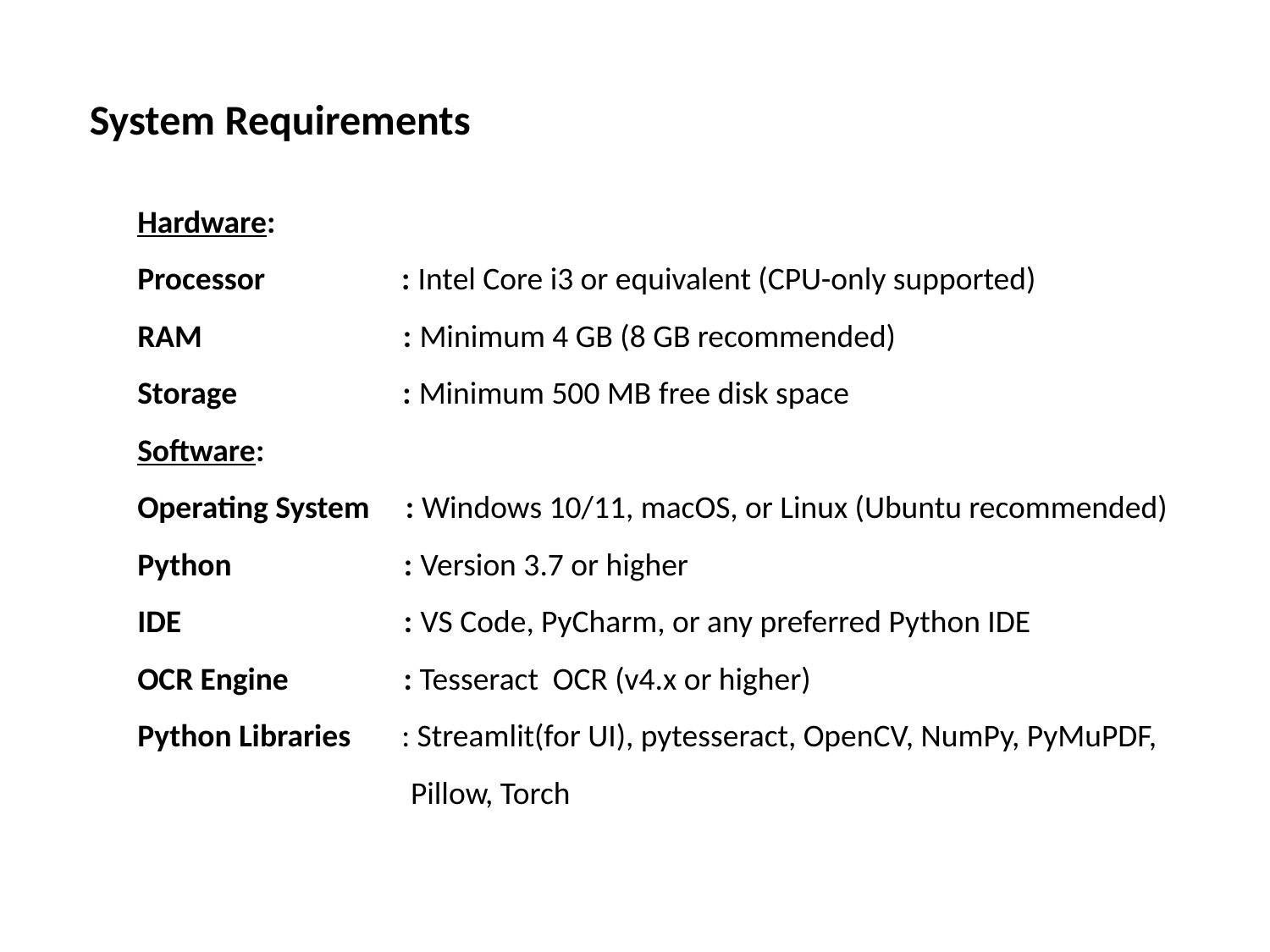

System Requirements
Hardware:
Processor                   : Intel Core i3 or equivalent (CPU-only supported)
RAM                            : Minimum 4 GB (8 GB recommended)
Storage                       : Minimum 500 MB free disk space
Software:
Operating System     : Windows 10/11, macOS, or Linux (Ubuntu recommended)
Python                        : Version 3.7 or higher
IDE                               : VS Code, PyCharm, or any preferred Python IDE
OCR Engine                : Tesseract  OCR (v4.x or higher)
Python Libraries       : Streamlit(for UI), pytesseract, OpenCV, NumPy, PyMuPDF,
                                      Pillow, Torch